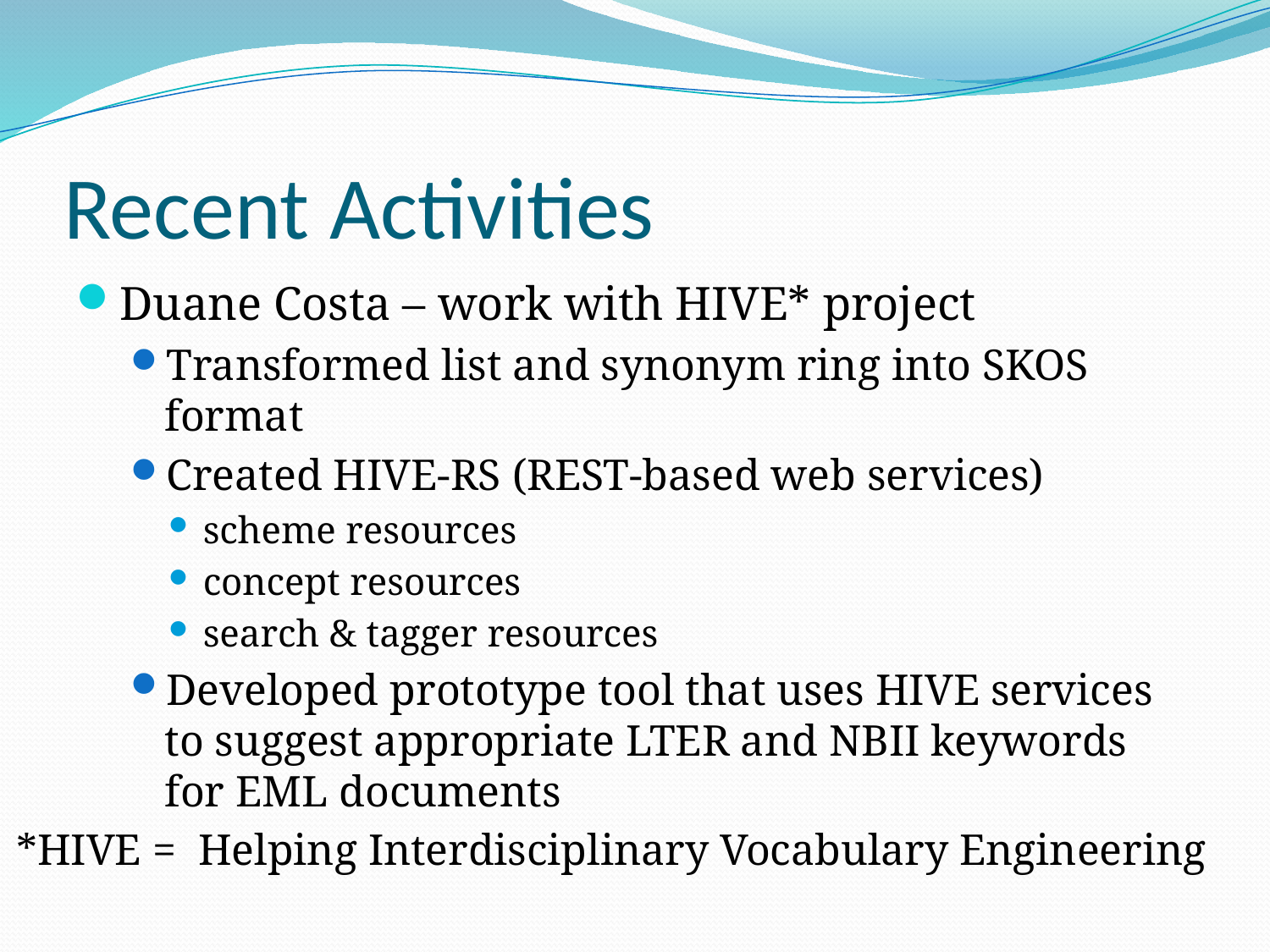

# Recent Activities
Duane Costa – work with HIVE* project
Transformed list and synonym ring into SKOS format
Created HIVE-RS (REST-based web services)
scheme resources
concept resources
search & tagger resources
Developed prototype tool that uses HIVE services to suggest appropriate LTER and NBII keywords for EML documents
*HIVE =  Helping Interdisciplinary Vocabulary Engineering